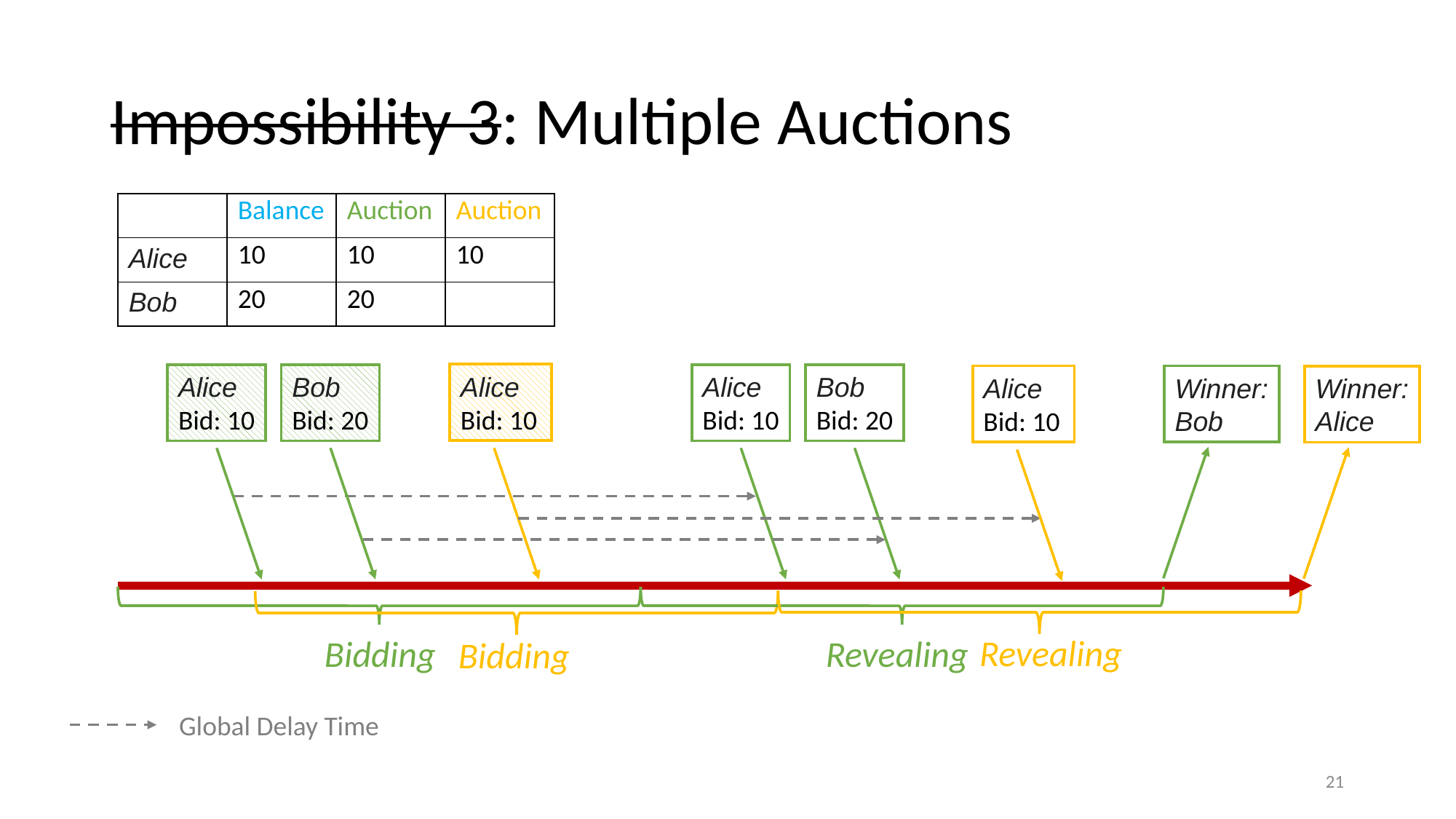

# Impossibility 3: Multiple Auctions
|  | Balance | Auction | Auction |
| --- | --- | --- | --- |
| Alice | 10 | 10 | 10 |
| Bob | 20 | 20 |  |

Alice
Bid: 10
Alice
Bid: 10
Bob
Bid: 20
Alice
Bid: 10
Bob
Bid: 20
Alice
Bid: 10
Winner:
Bob
Winner:
Alice
Revealing
Bidding
Revealing
Bidding
Global Delay Time
21